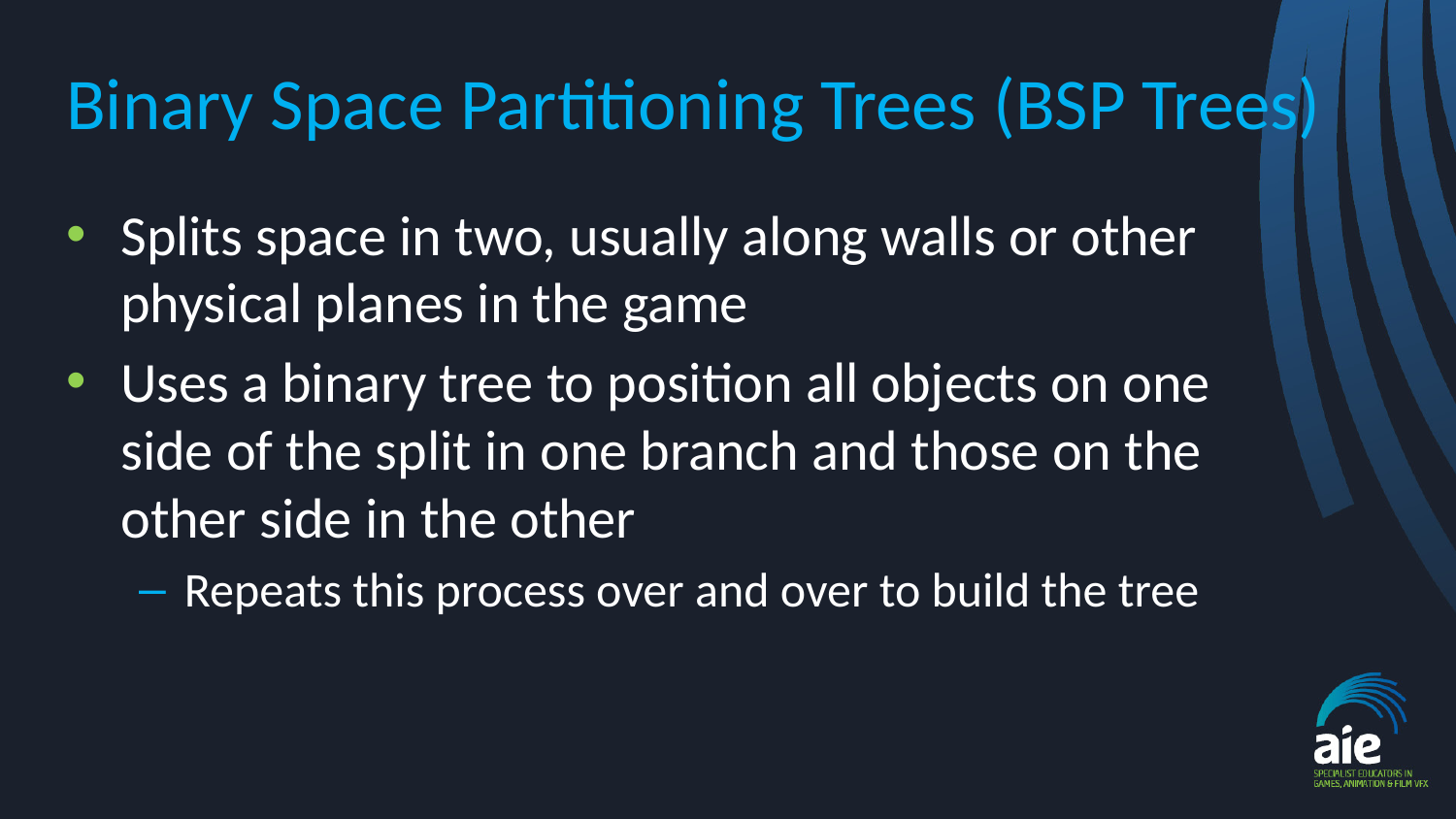

# Binary Space Partitioning Trees (BSP Trees)
Splits space in two, usually along walls or other physical planes in the game
Uses a binary tree to position all objects on one side of the split in one branch and those on the other side in the other
Repeats this process over and over to build the tree